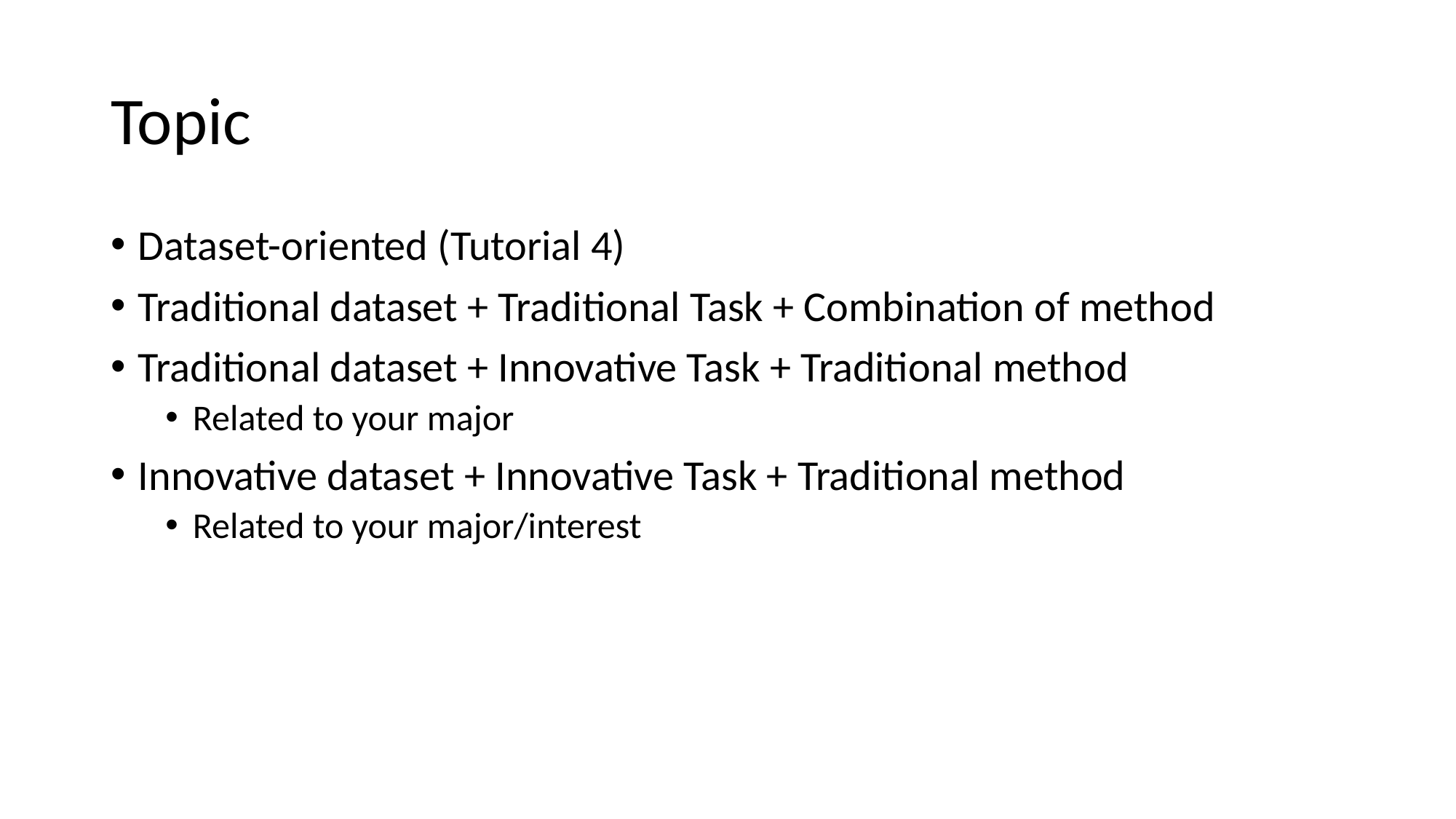

# Topic
Dataset-oriented (Tutorial 4)
Traditional dataset + Traditional Task + Combination of method
Traditional dataset + Innovative Task + Traditional method
Related to your major
Innovative dataset + Innovative Task + Traditional method
Related to your major/interest